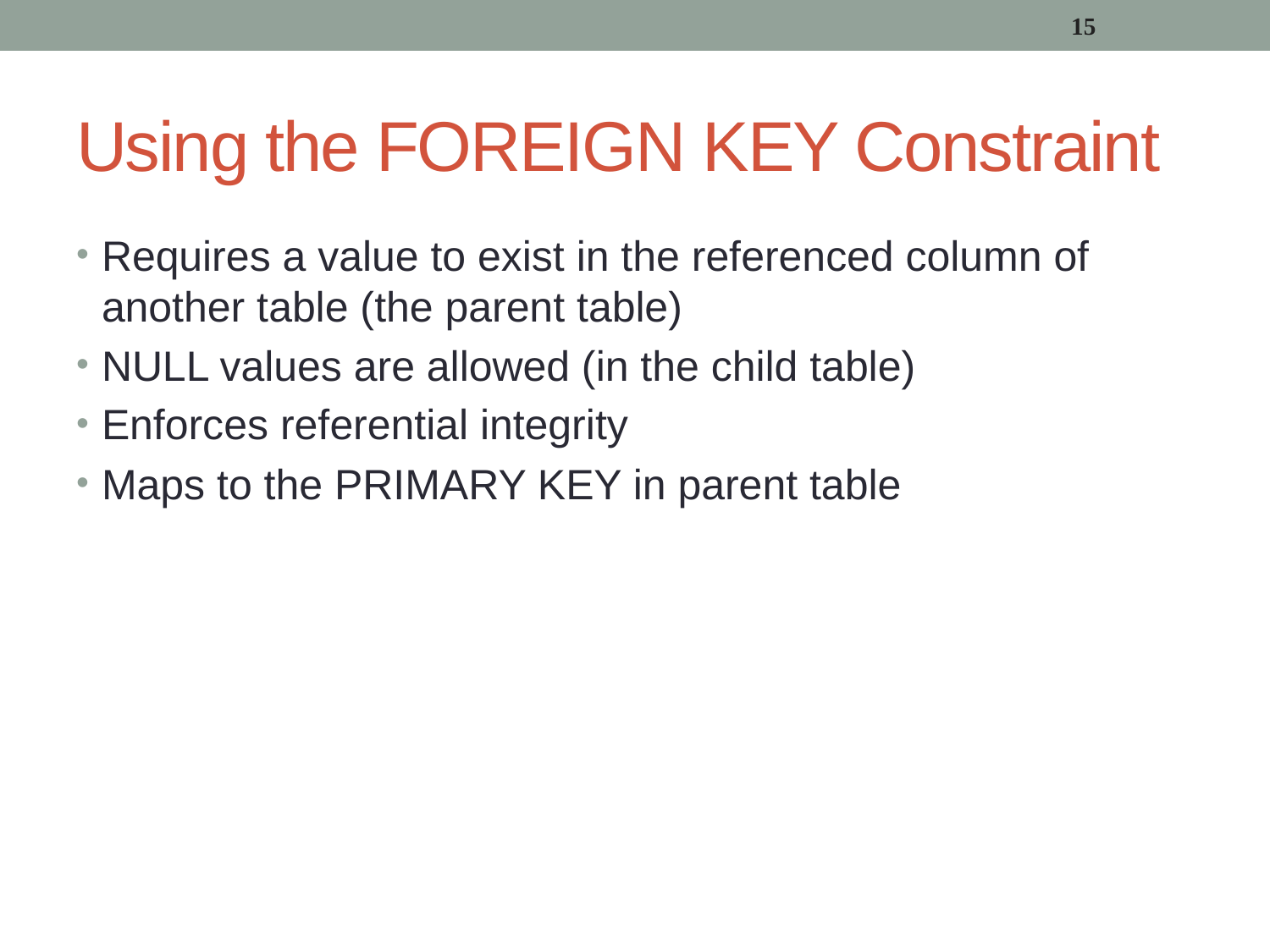

15
# Using the FOREIGN KEY Constraint
Requires a value to exist in the referenced column of another table (the parent table)
NULL values are allowed (in the child table)
Enforces referential integrity
Maps to the PRIMARY KEY in parent table